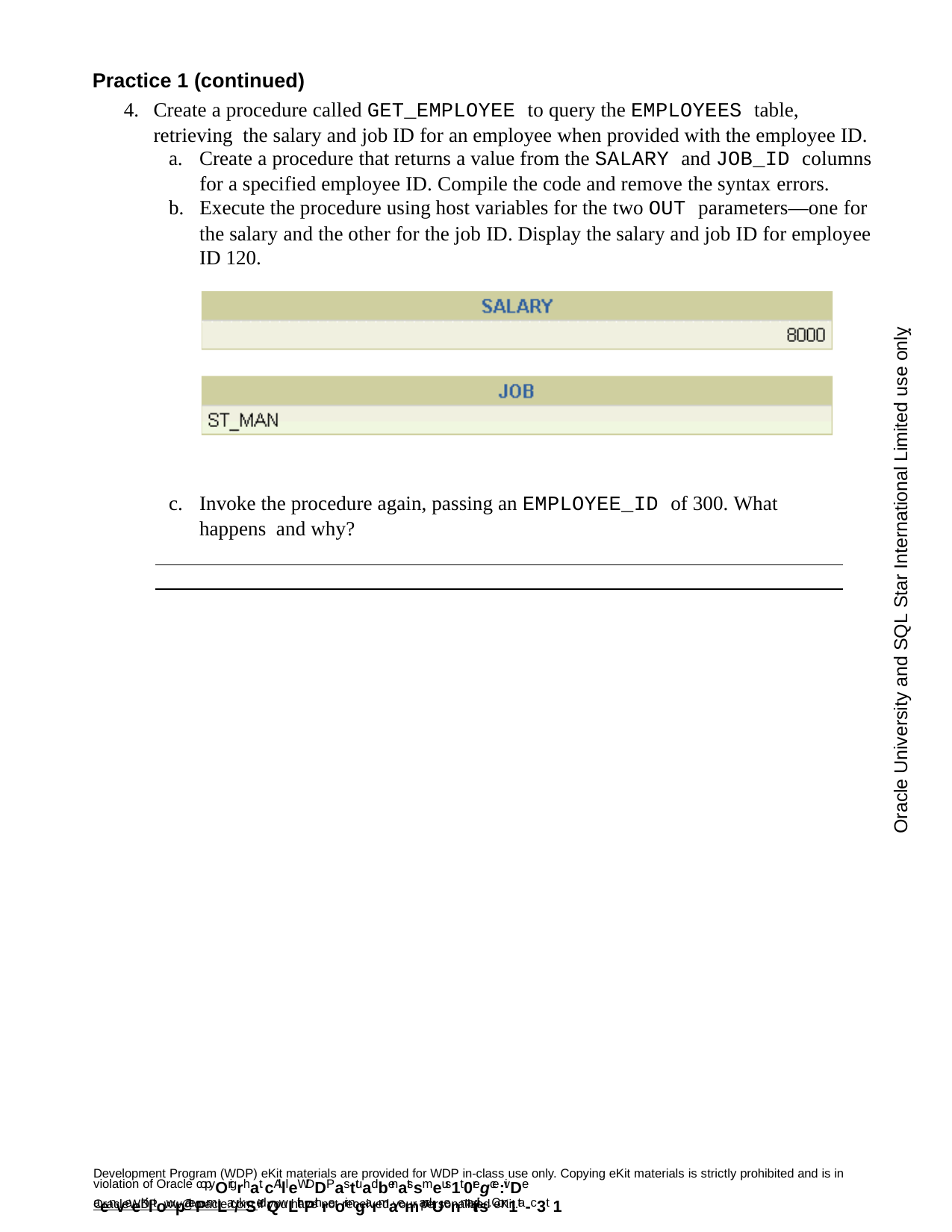

Practice 1 (continued)
Create a procedure called GET_EMPLOYEE to query the EMPLOYEES table, retrieving  the salary and job ID for an employee when provided with the employee ID.
Create a procedure that returns a value from the SALARY and JOB_ID columns
for a specified employee ID. Compile the code and remove the syntax errors.
Execute the procedure using host variables for the two OUT parameters—one for
the salary and the other for the job ID. Display the salary and job ID for employee  ID 120.

Oracle University and SQL Star International Limited use onlyฺ
c.	Invoke the procedure again, passing an EMPLOYEE_ID of 300. What happens  and why?

Development Program (WDP) eKit materials are provided for WDP in-class use only. Copying eKit materials is strictly prohibited and is in
violation of Oracle copyOrigrhat. cAllleWDDPasttuadbenatssmeus1t 0regce:ivDe aenveeKiltowpatePrmLar/kSedQwLithPthreoir ngarmaemandUenmaitils. Con1ta-c3t 1
OracleWDP_ww@oracle.com if you have not received your personalized eKit.